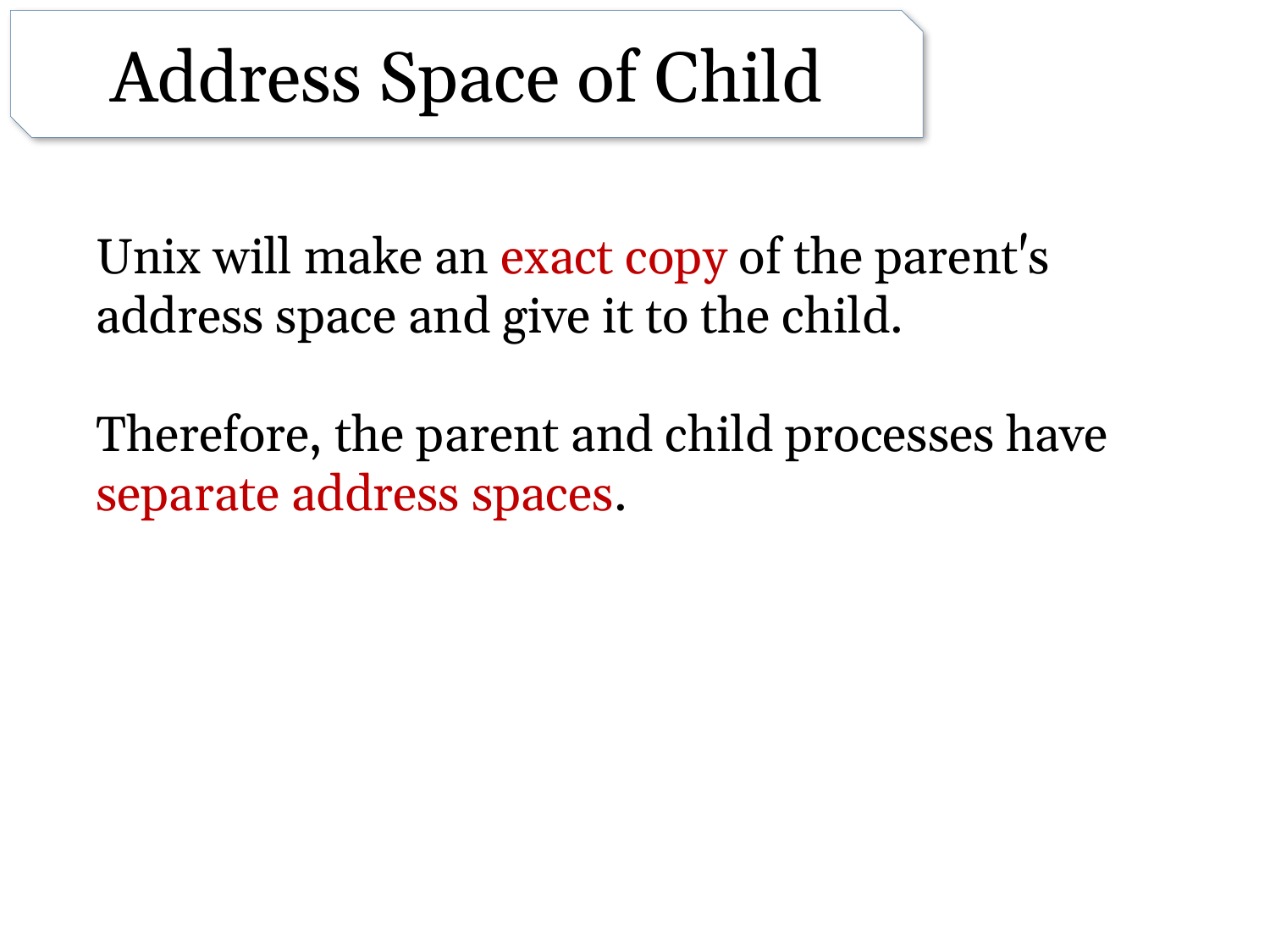

Address Space of Child
Unix will make an exact copy of the parent's address space and give it to the child.

Therefore, the parent and child processes have separate address spaces.